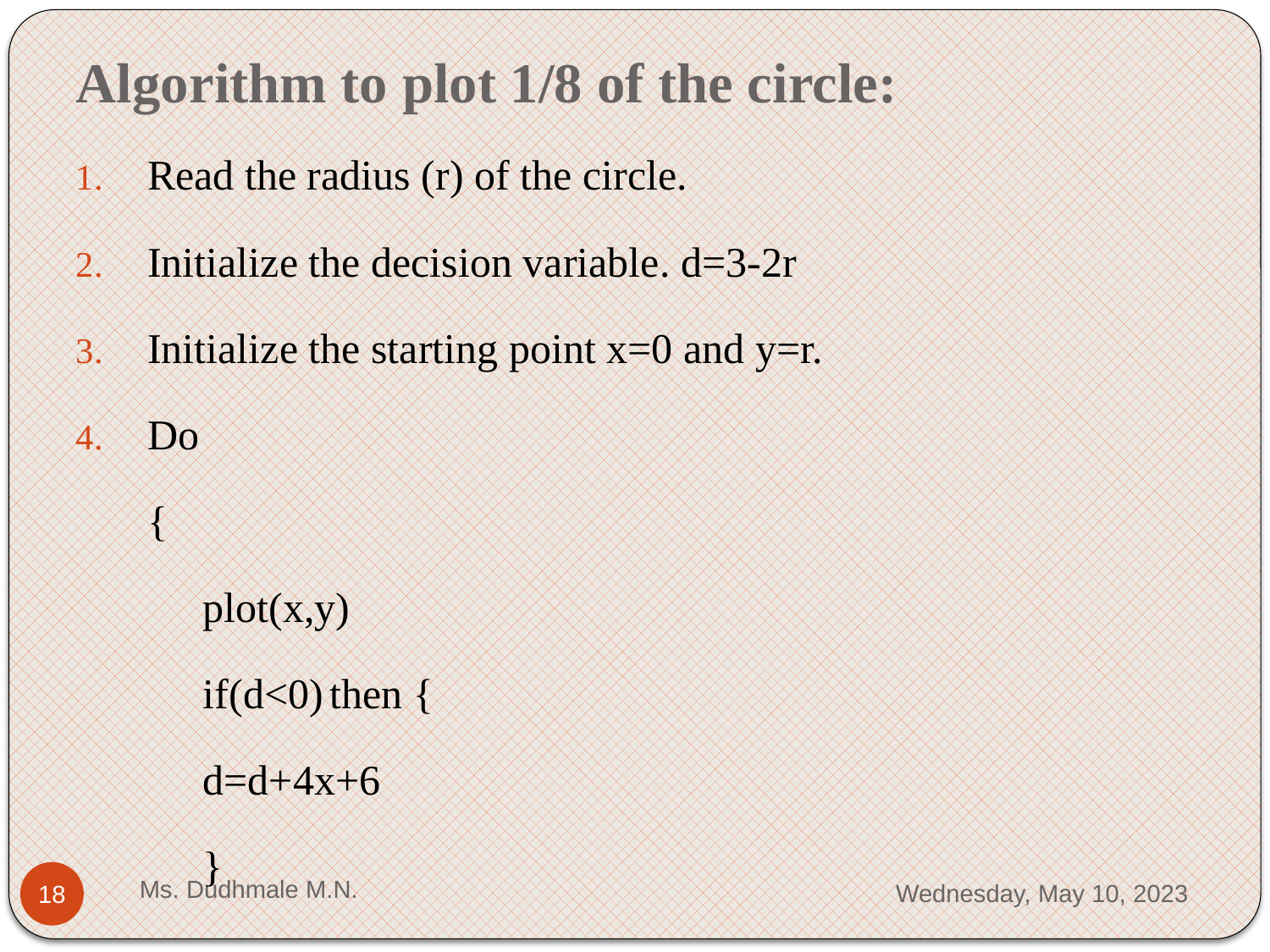

# Algorithm to plot 1/8 of the circle:
Read the radius (r) of the circle.
Initialize the decision variable. d=3-2r
Initialize the starting point x=0 and y=r.
Do
	{
        	plot(x,y)
        	if(d<0)	then {
	d=d+4x+6
	}

Ms. Dudhmale M.N.
Wednesday, May 10, 2023
18